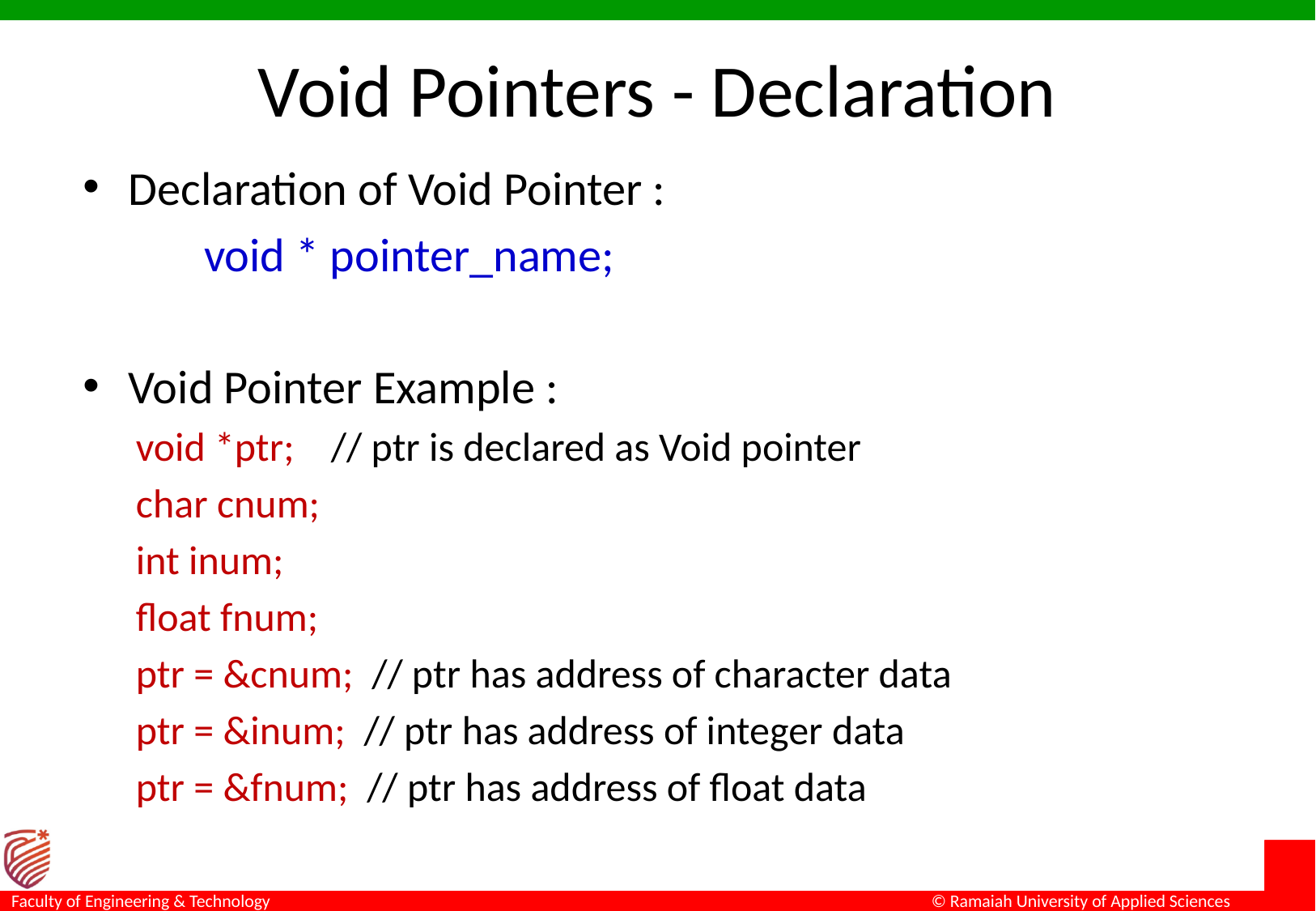

# Void Pointers - Declaration
Declaration of Void Pointer :
	void * pointer_name;

Void Pointer Example :
void *ptr;    // ptr is declared as Void pointer
char cnum;
int inum;
float fnum;
ptr = &cnum;  // ptr has address of character data
ptr = &inum;  // ptr has address of integer data
ptr = &fnum;  // ptr has address of float data